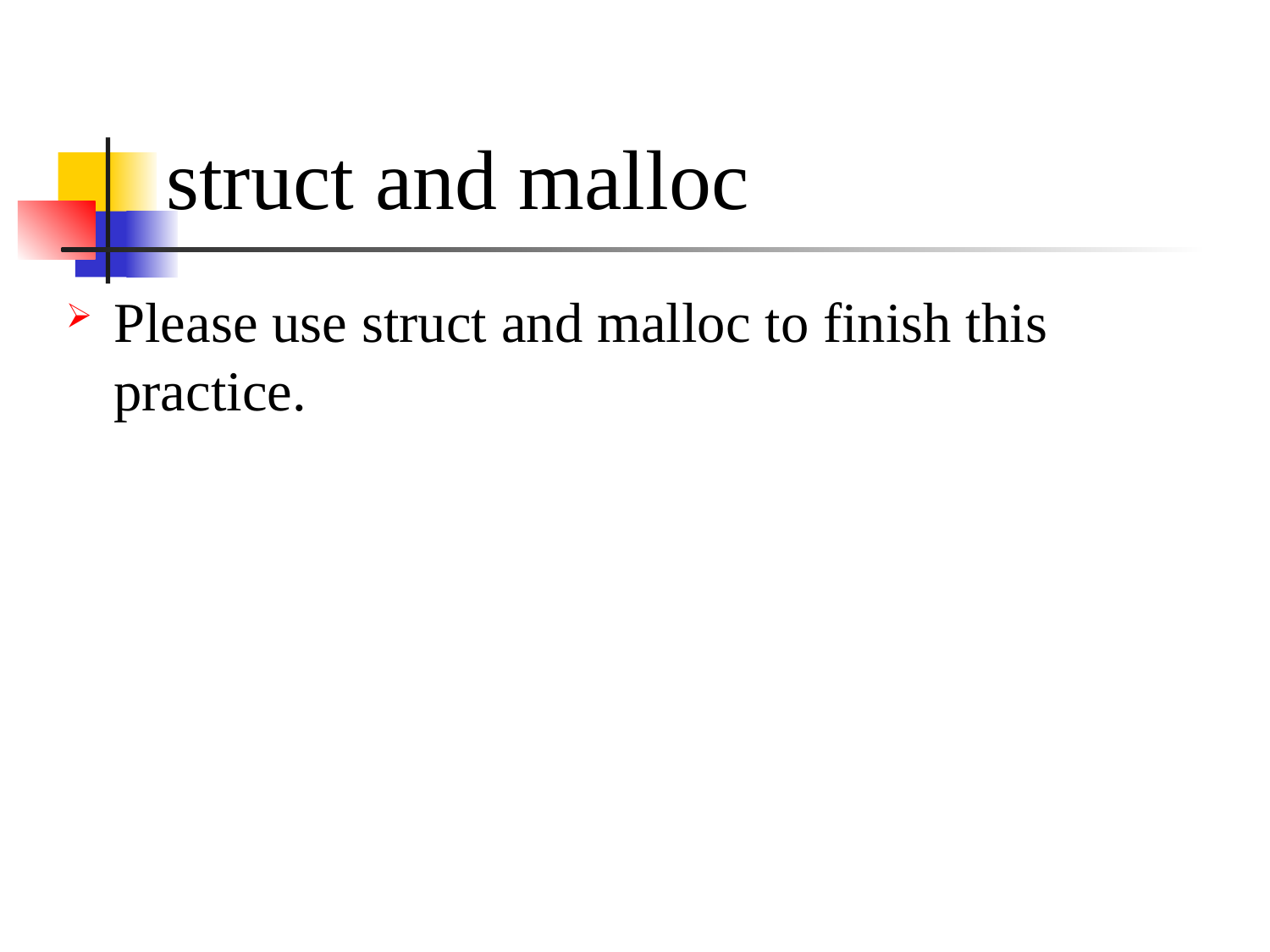

# struct and malloc
Please use struct and malloc to finish this practice.
2